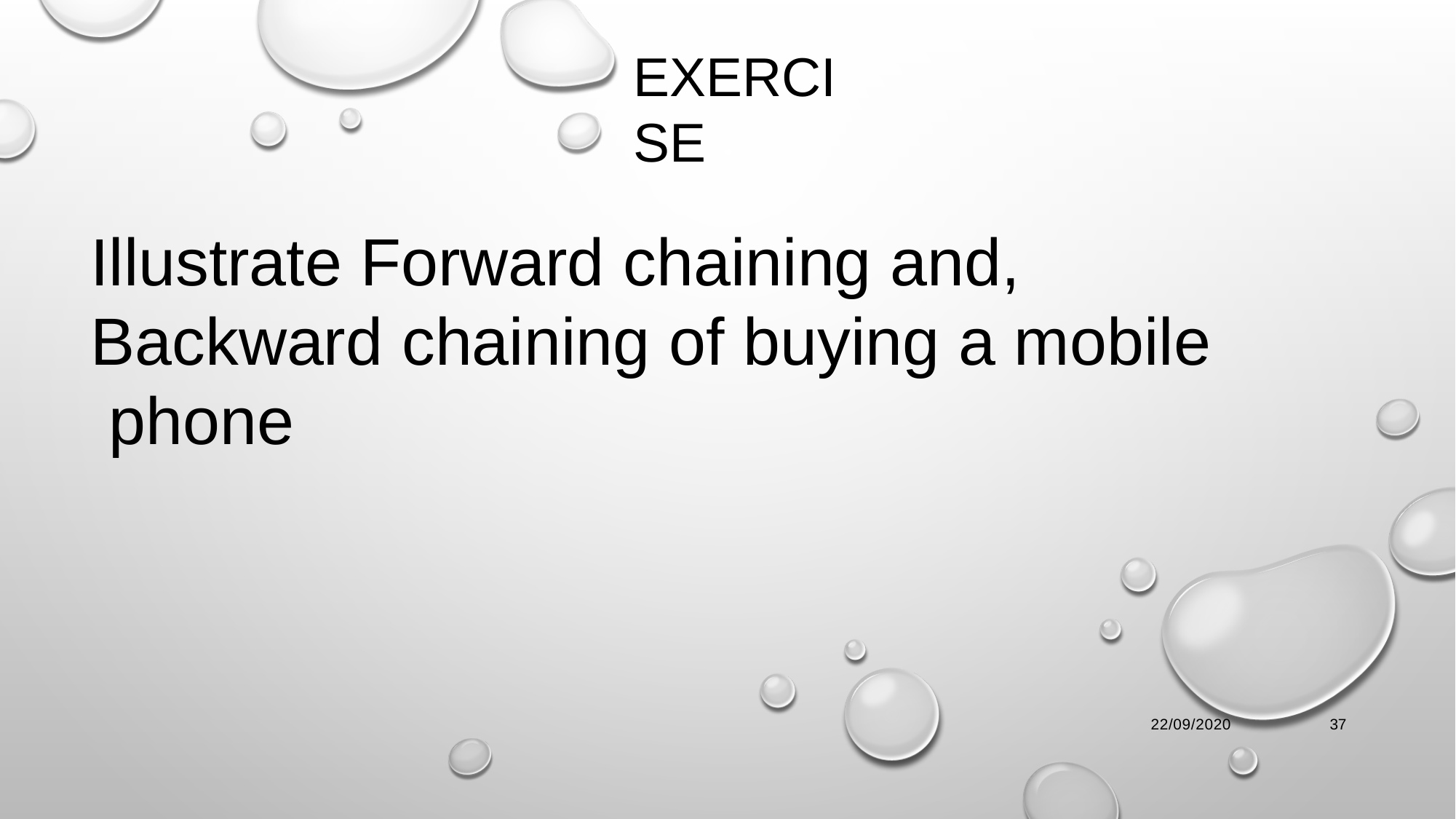

EXERCISE
Illustrate Forward chaining and,  Backward chaining of buying a mobile  phone
37
22/09/2020